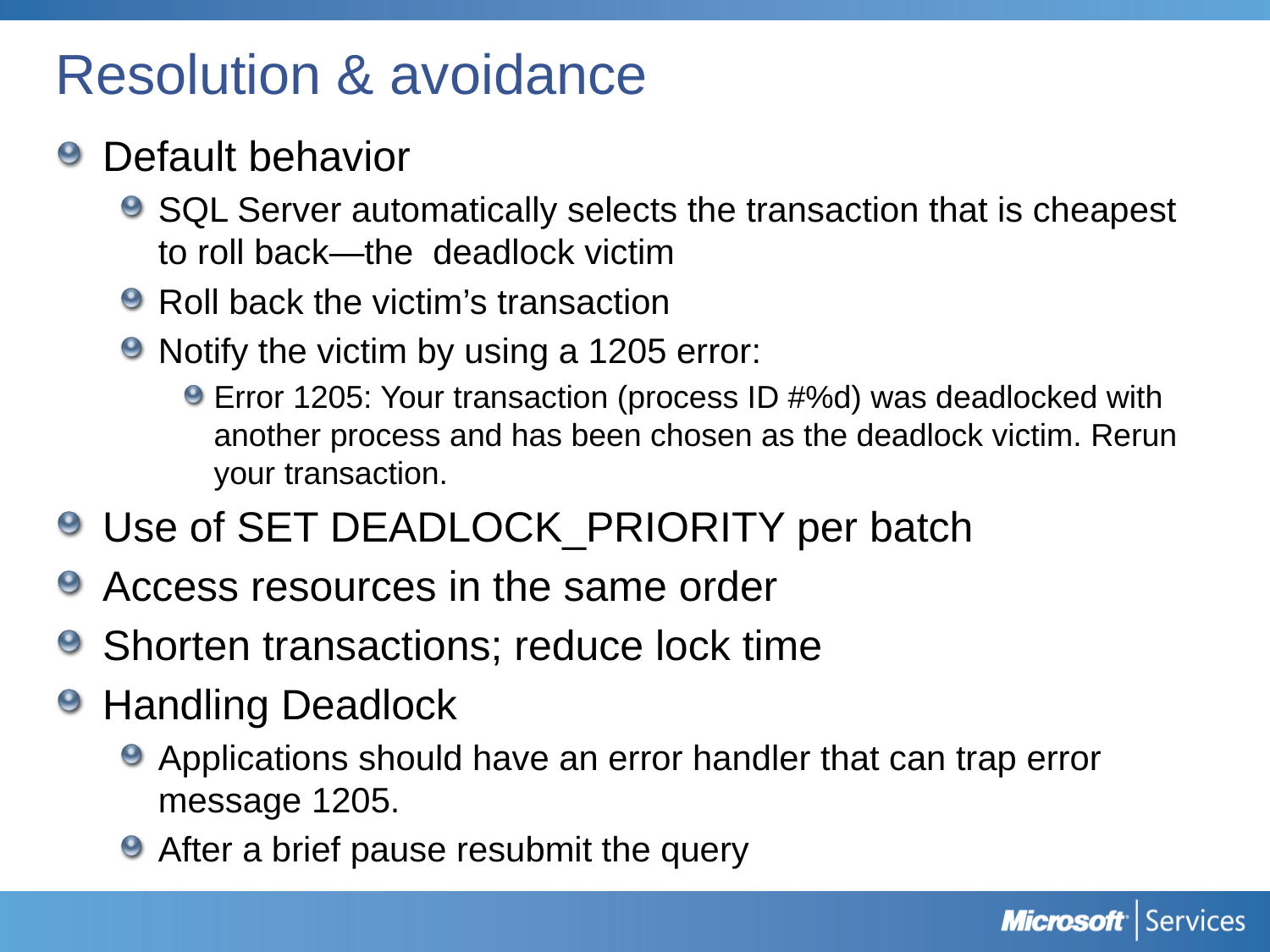

# Resolution & avoidance
Default behavior
SQL Server automatically selects the transaction that is cheapest to roll back—the  deadlock victim
Roll back the victim’s transaction
Notify the victim by using a 1205 error:
Error 1205: Your transaction (process ID #%d) was deadlocked with another process and has been chosen as the deadlock victim. Rerun your transaction.
Use of SET DEADLOCK_PRIORITY per batch
Access resources in the same order
Shorten transactions; reduce lock time
Handling Deadlock
Applications should have an error handler that can trap error message 1205.
After a brief pause resubmit the query